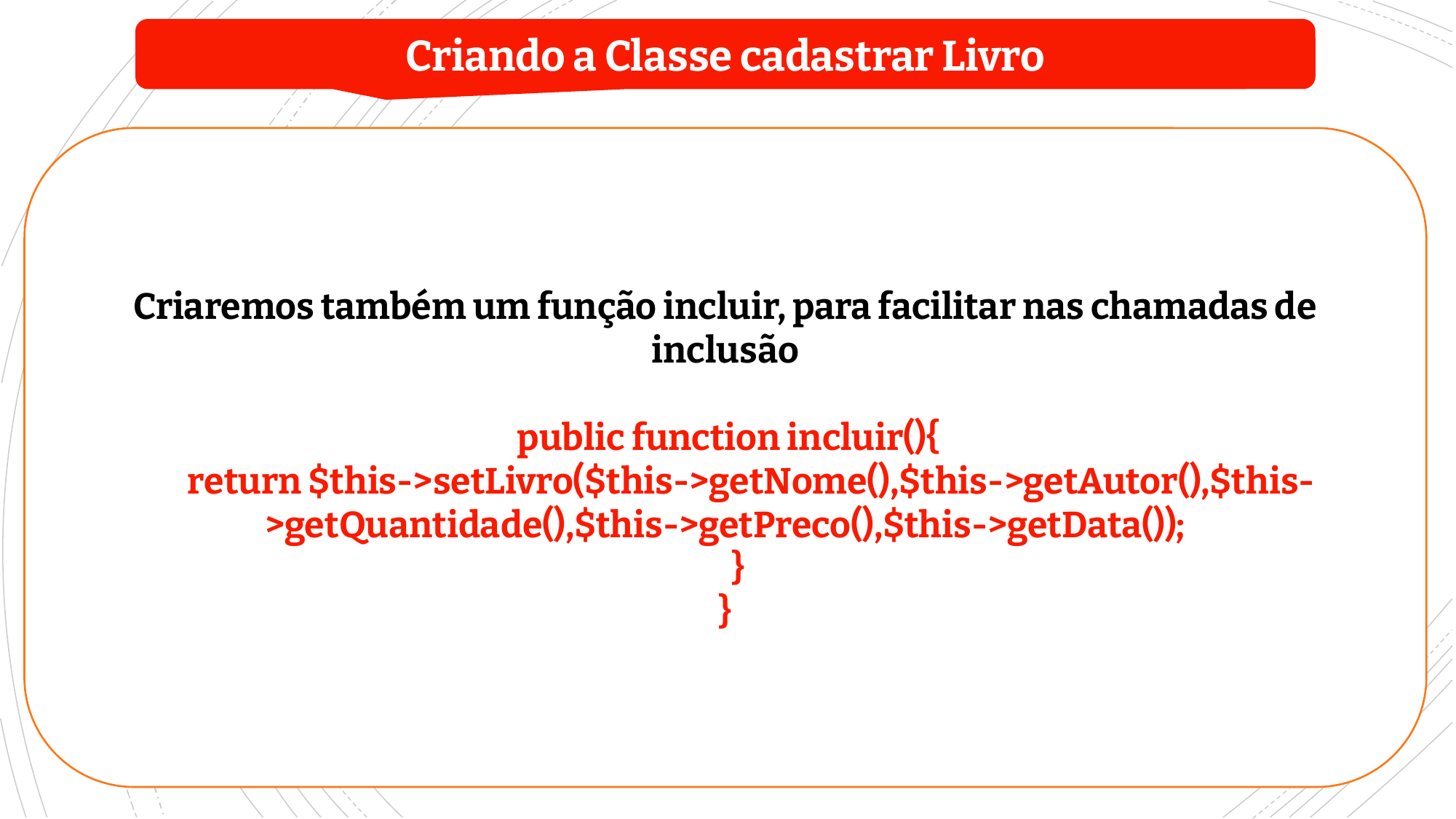

Criando a Classe cadastrar Livro
Criaremos também um função incluir, para facilitar nas chamadas de inclusão

 public function incluir(){
        return $this->setLivro($this->getNome(),$this->getAutor(),$this->getQuantidade(),$this->getPreco(),$this->getData());
    }
}